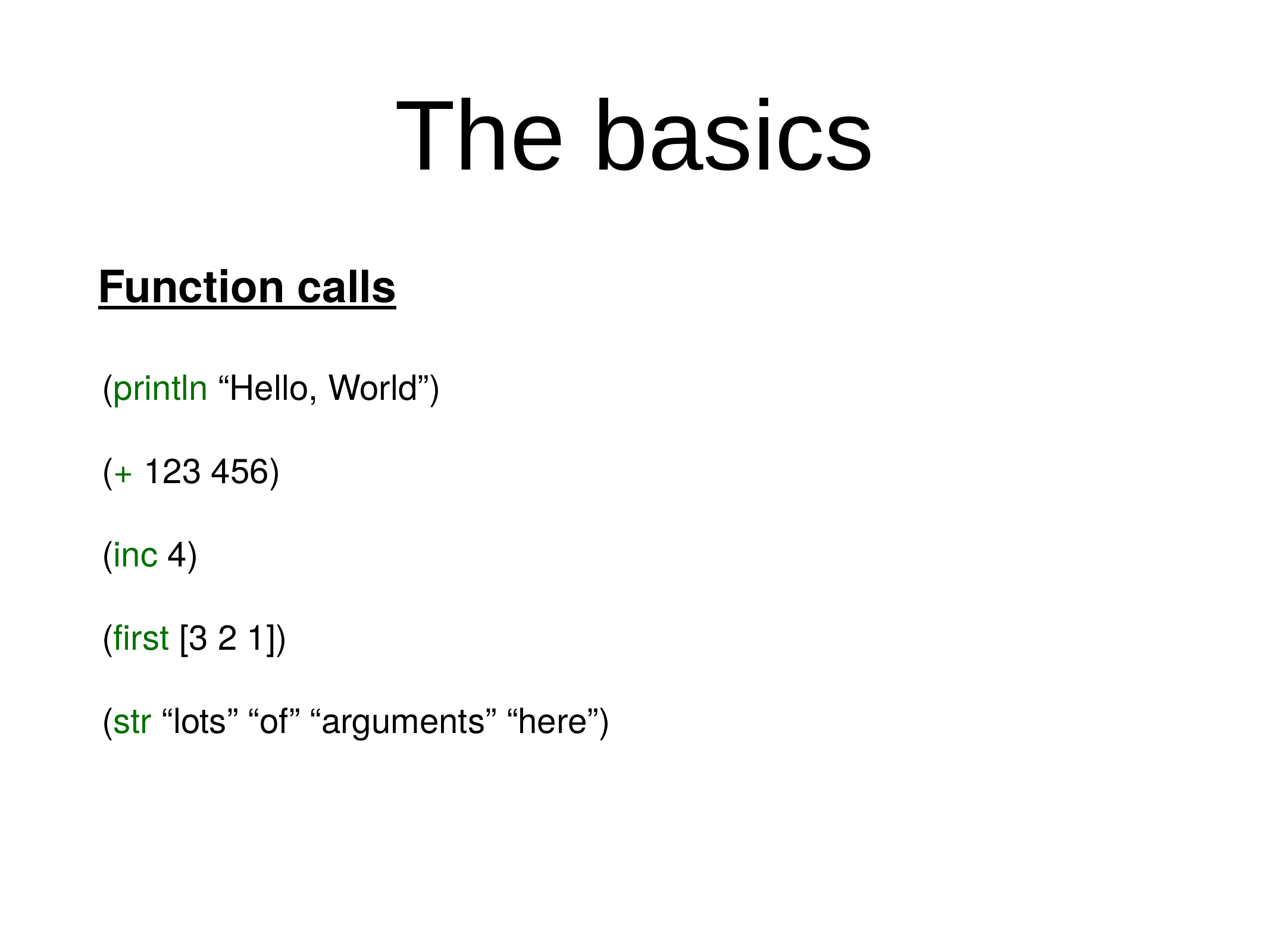

# The basics
Function calls
(println “Hello, World”)

(+ 123 456)

(inc 4)

(first [3 2 1])

(str “lots” “of” “arguments” “here”)